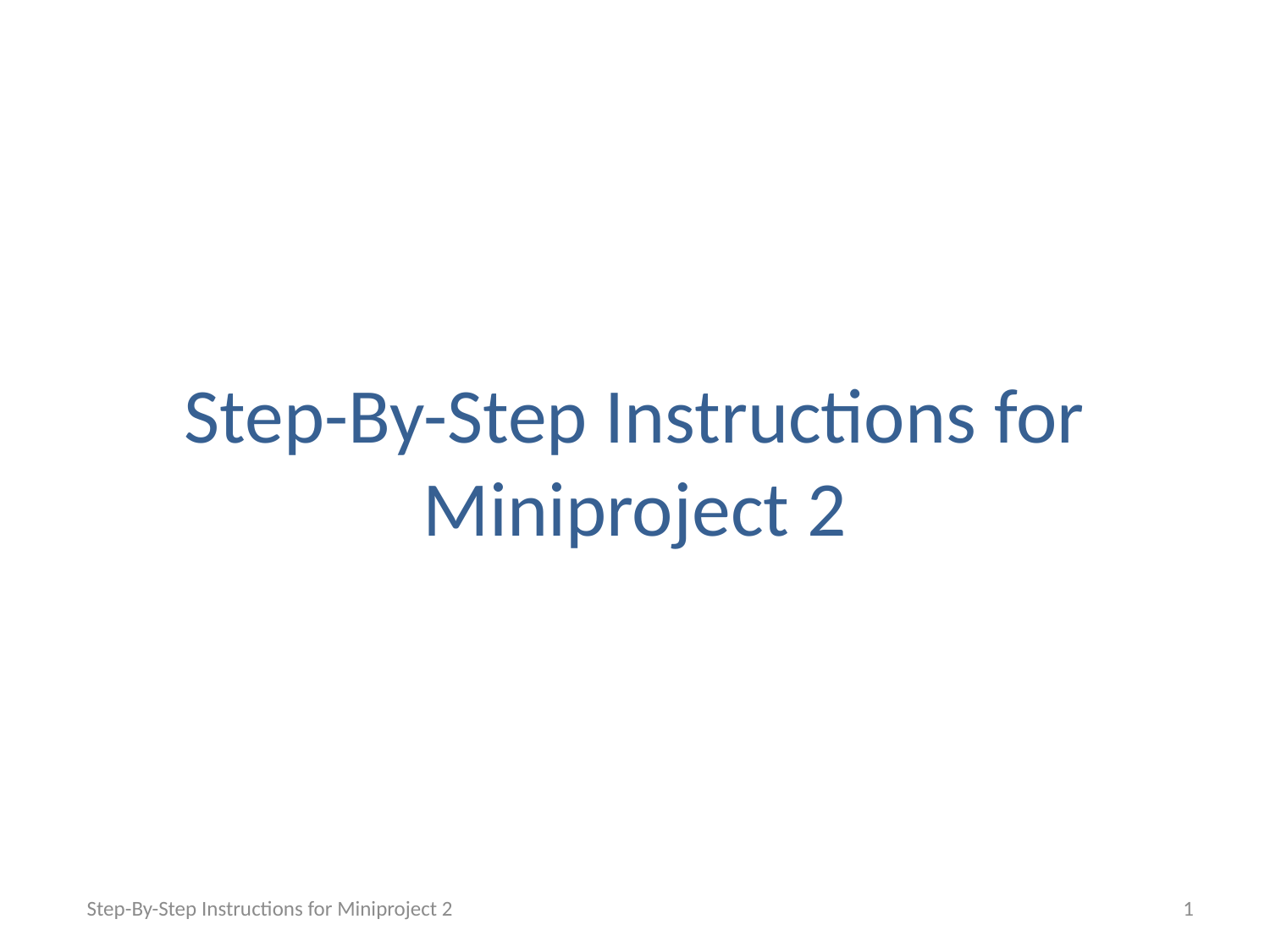

# Step-By-Step Instructions for Miniproject 2
Step-By-Step Instructions for Miniproject 2
1